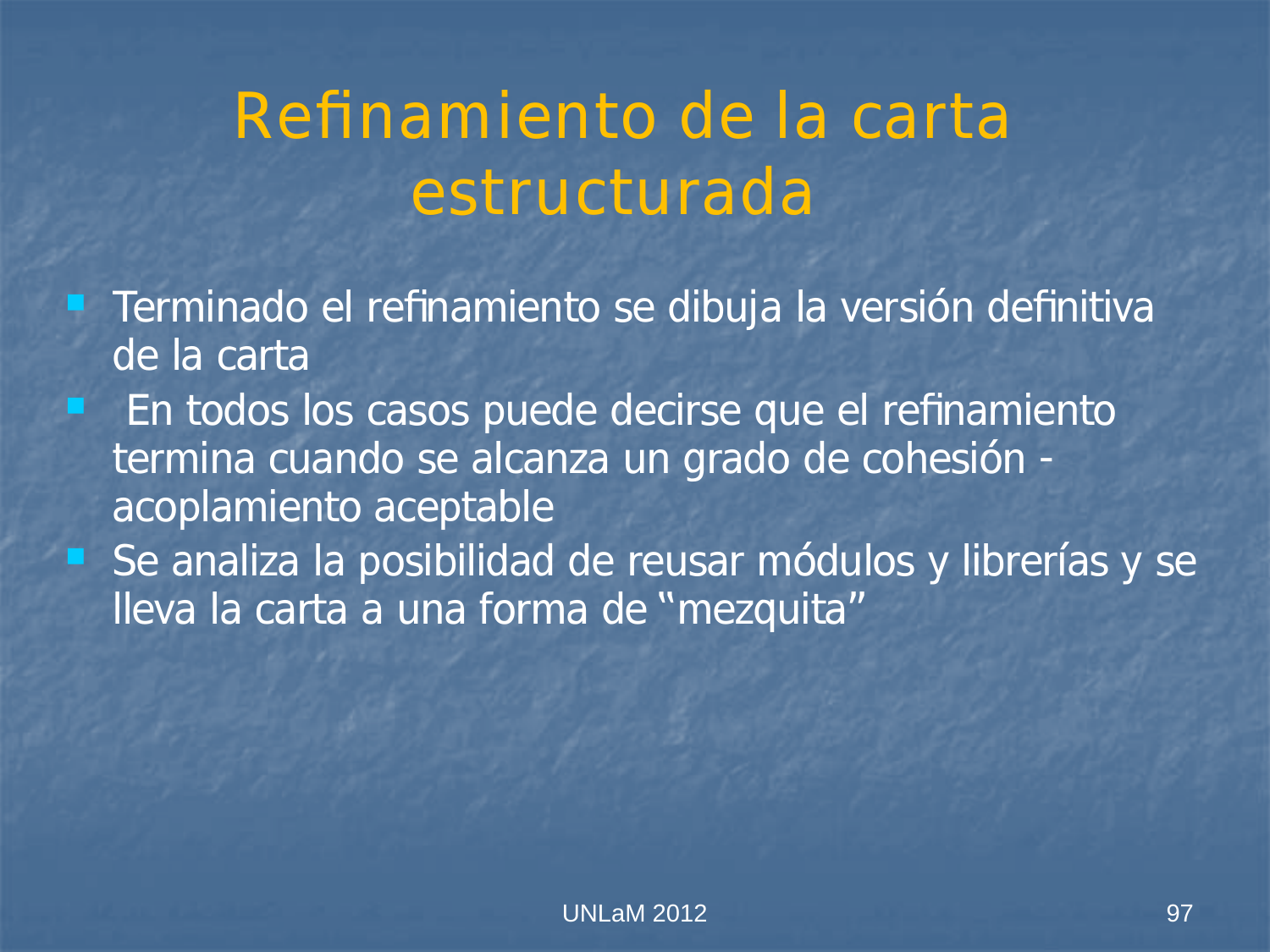

# Refinamiento de la carta estructurada

Terminado el refinamiento se dibuja la versión definitiva de la carta
 En todos los casos puede decirse que el refinamiento termina cuando se alcanza un grado de cohesión - acoplamiento aceptable
Se analiza la posibilidad de reusar módulos y librerías y se lleva la carta a una forma de “mezquita”

UNLaM 2012
97